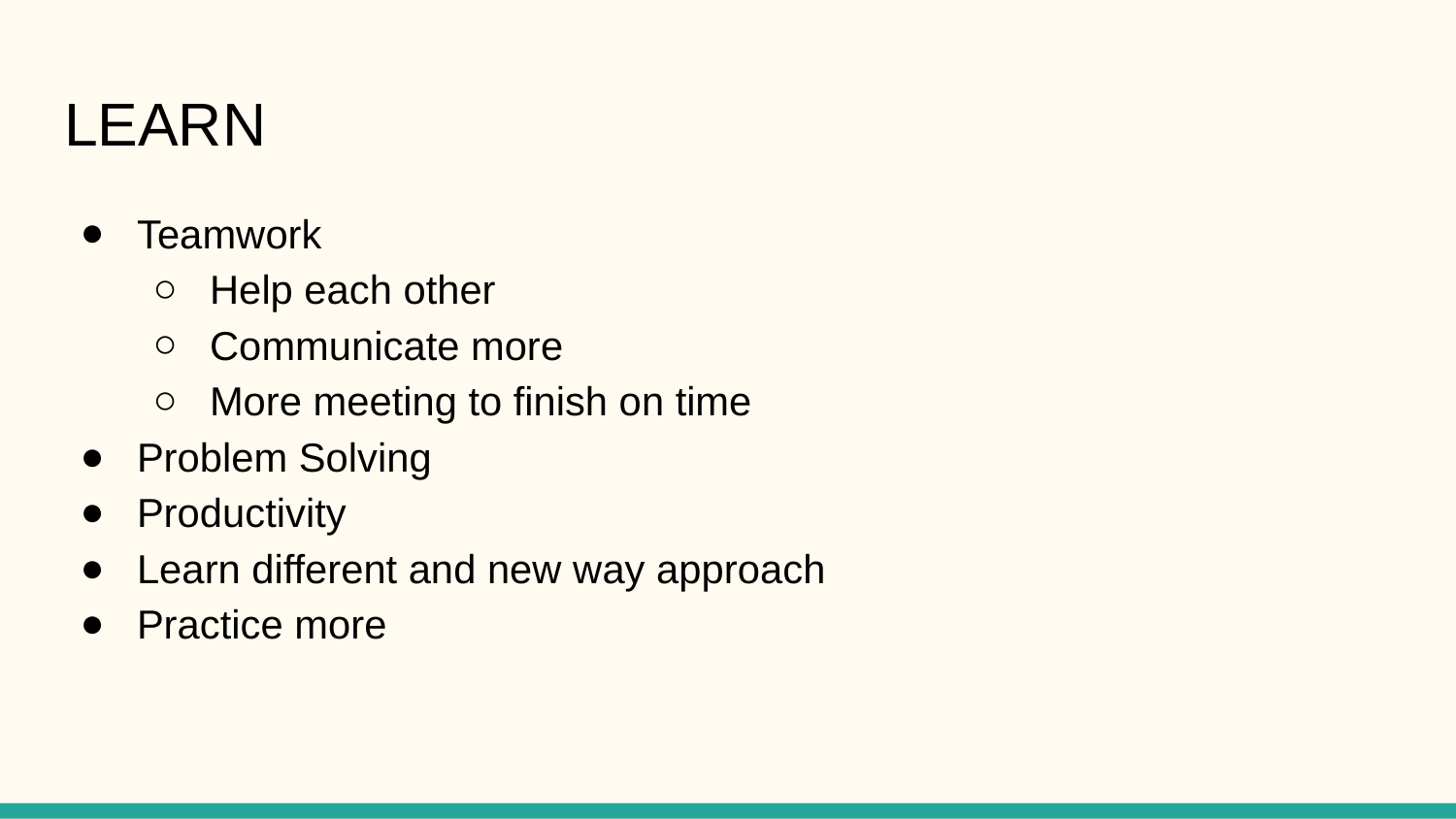

# LEARN
Teamwork
Help each other
Communicate more
More meeting to finish on time
Problem Solving
Productivity
Learn different and new way approach
Practice more